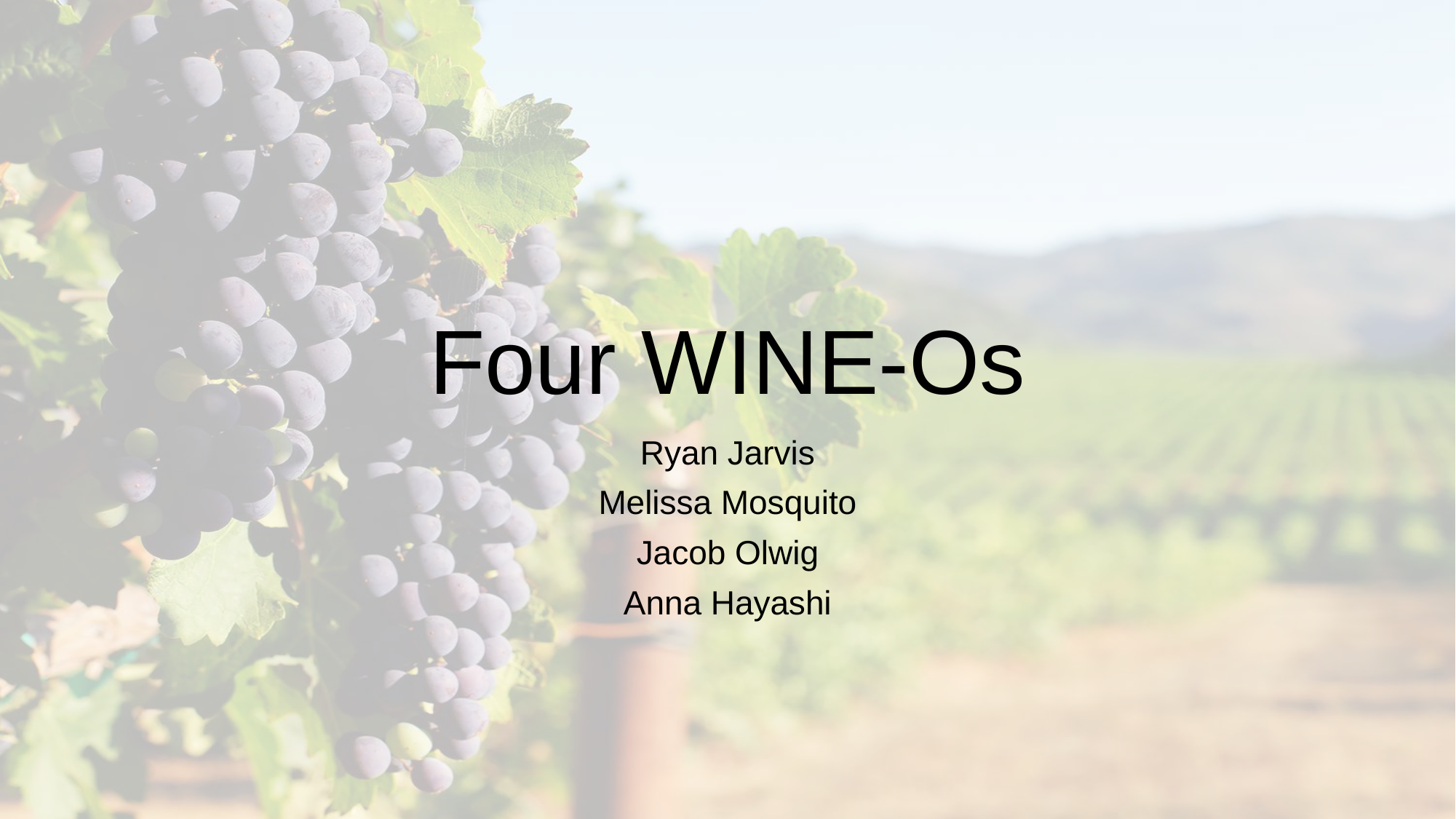

# Four WINE-Os
Ryan Jarvis
Melissa Mosquito
Jacob Olwig
Anna Hayashi